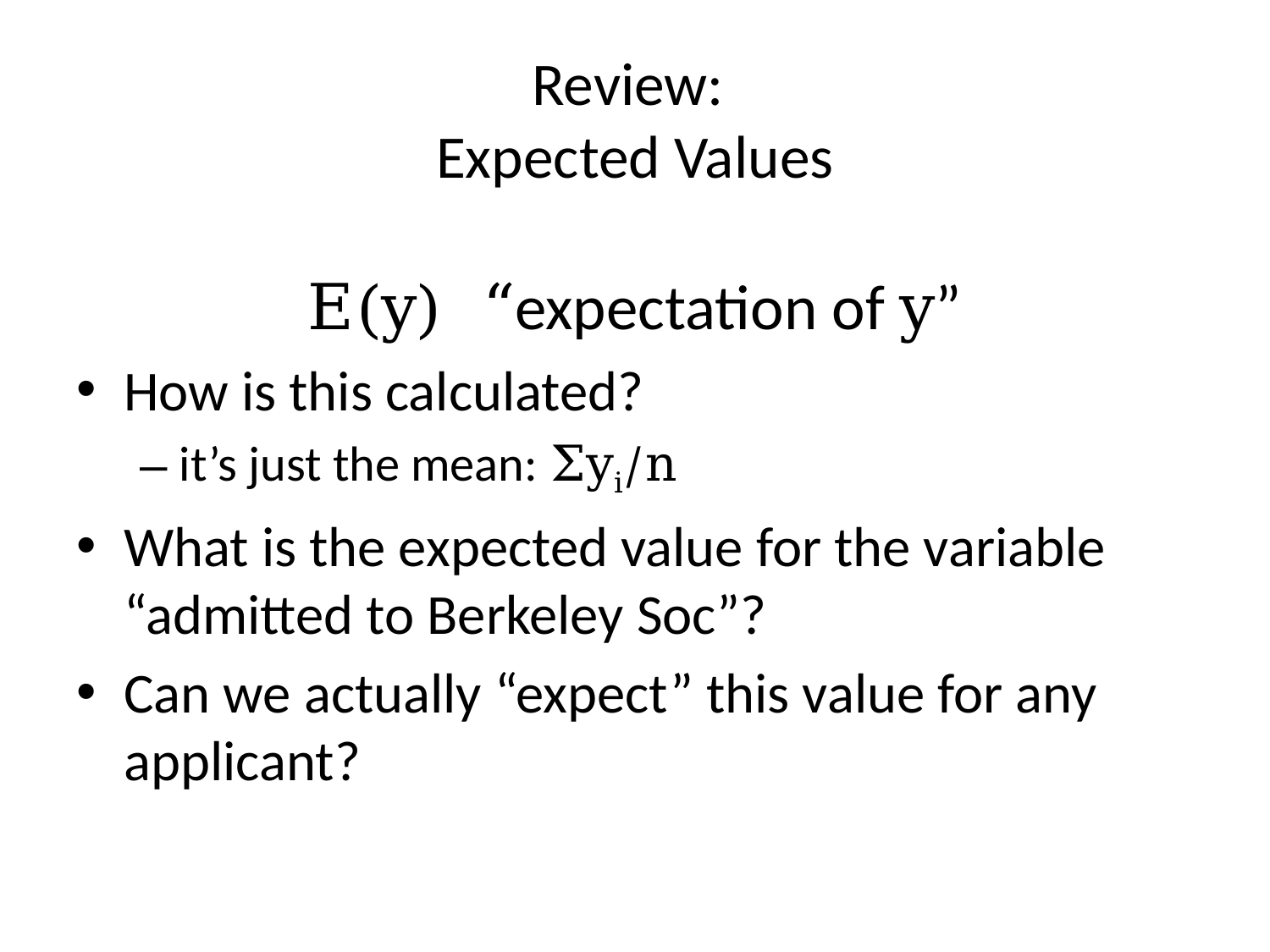

# Review: Expected Values

E(y) 	“expectation of y”
How is this calculated?
it’s just the mean: Σyi/n
What is the expected value for the variable “admitted to Berkeley Soc”?
Can we actually “expect” this value for any applicant?